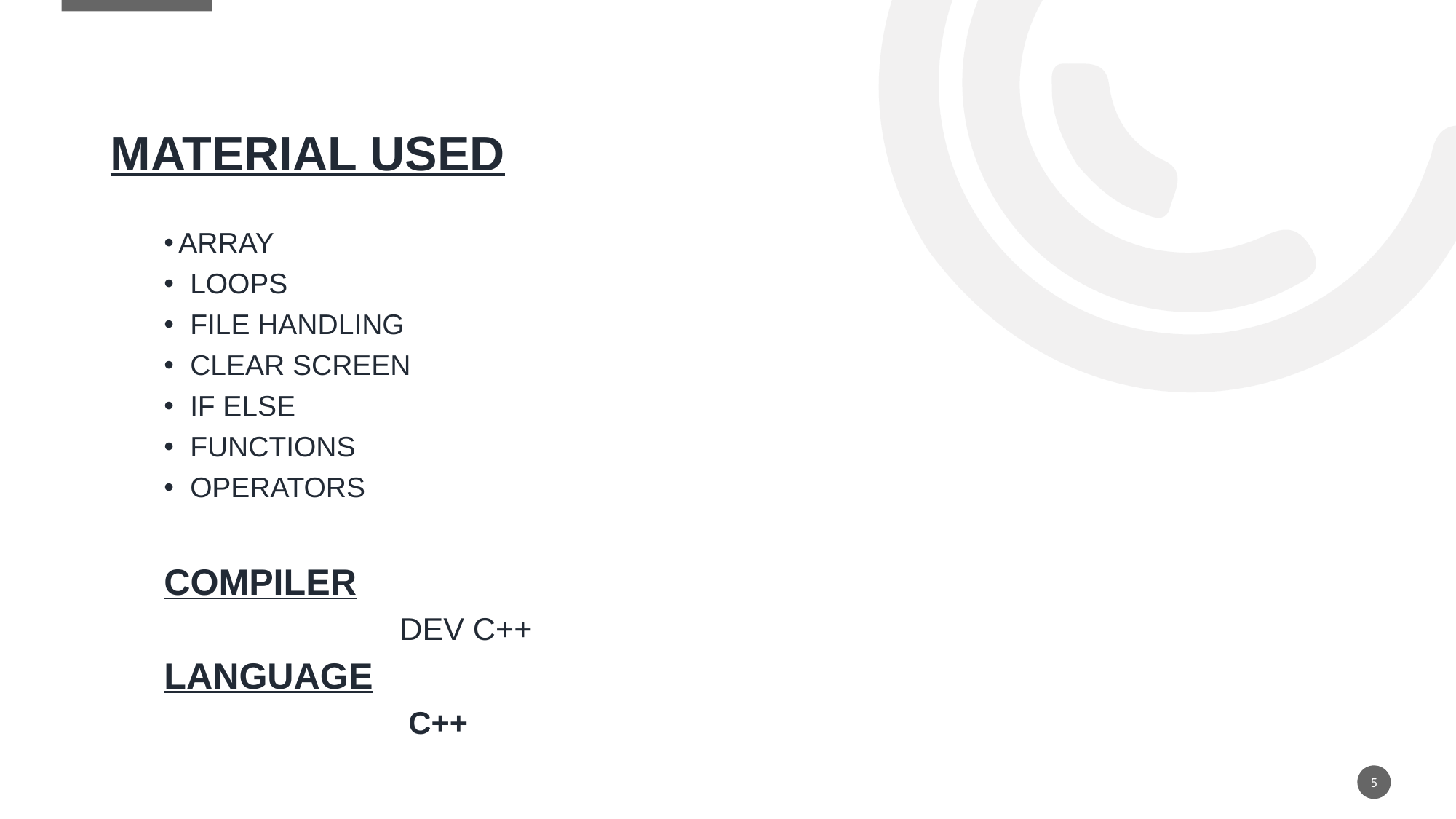

# MATERIAL USED
 ARRAY
LOOPS
FILE HANDLING
CLEAR SCREEN
IF ELSE
FUNCTIONS
OPERATORS

COMPILER
                           DEV C++
LANGUAGE
                            C++

5